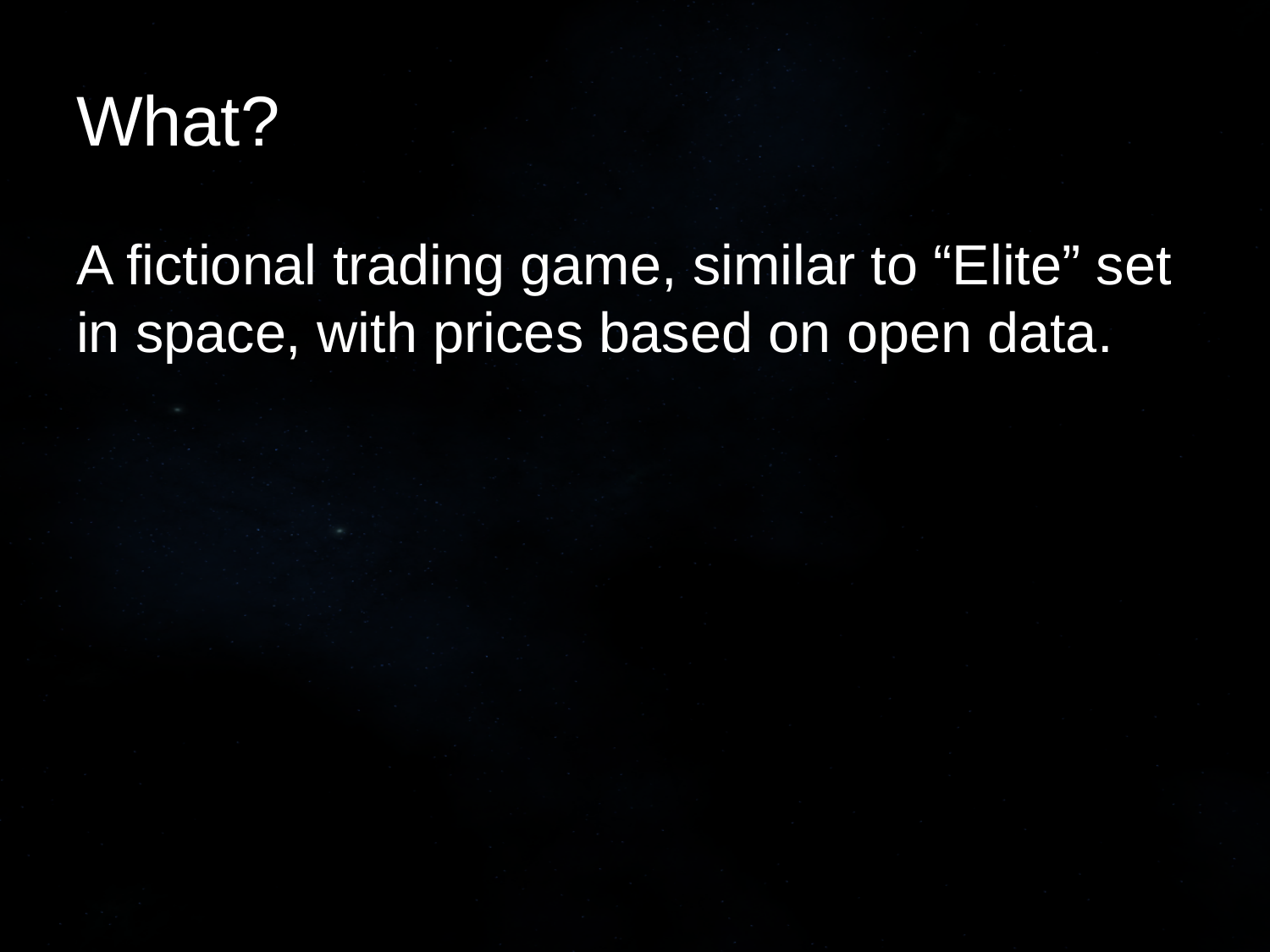

# What?
A fictional trading game, similar to “Elite” set in space, with prices based on open data.